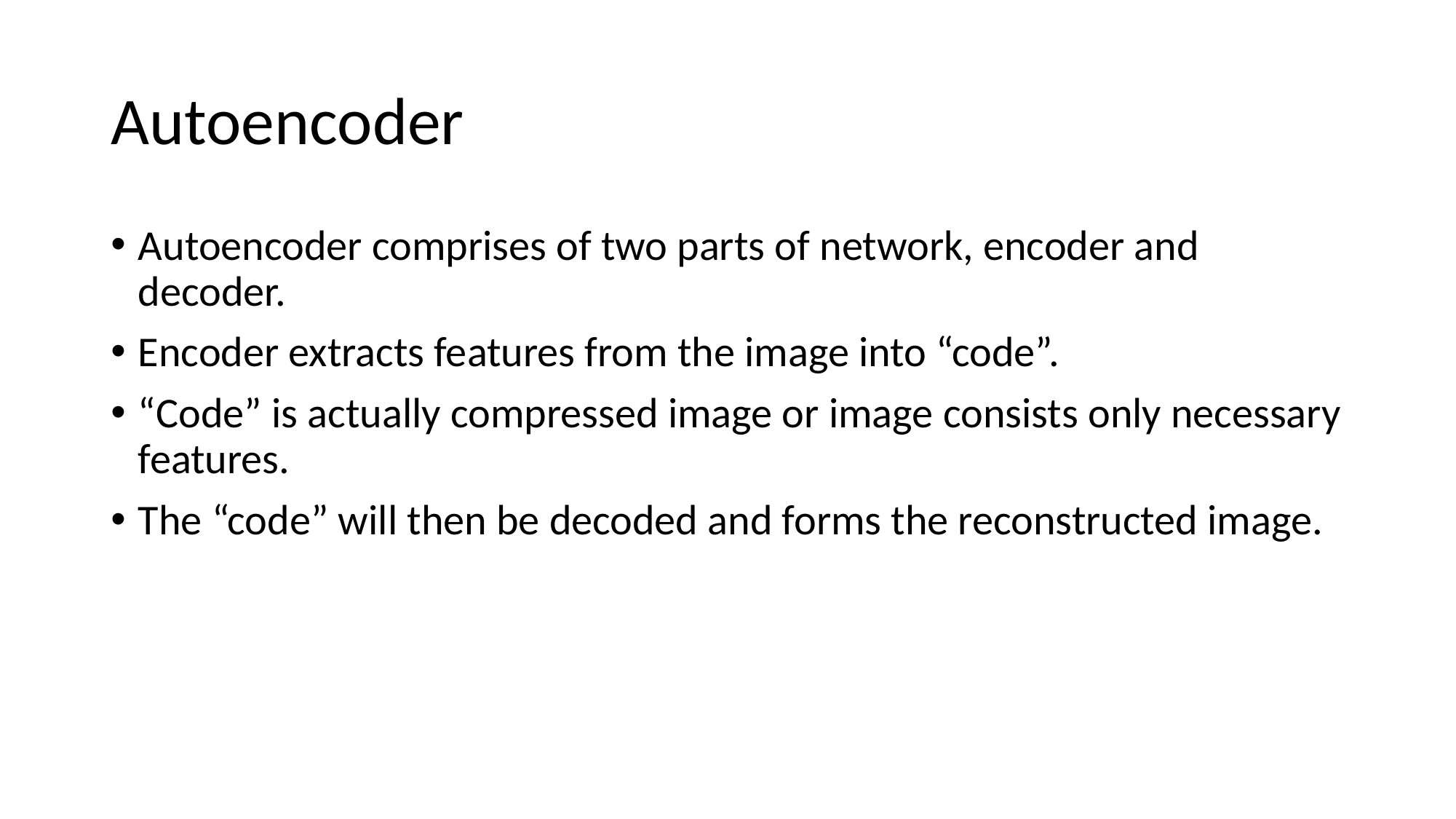

# Autoencoder
Autoencoder comprises of two parts of network, encoder and decoder.
Encoder extracts features from the image into “code”.
“Code” is actually compressed image or image consists only necessary features.
The “code” will then be decoded and forms the reconstructed image.